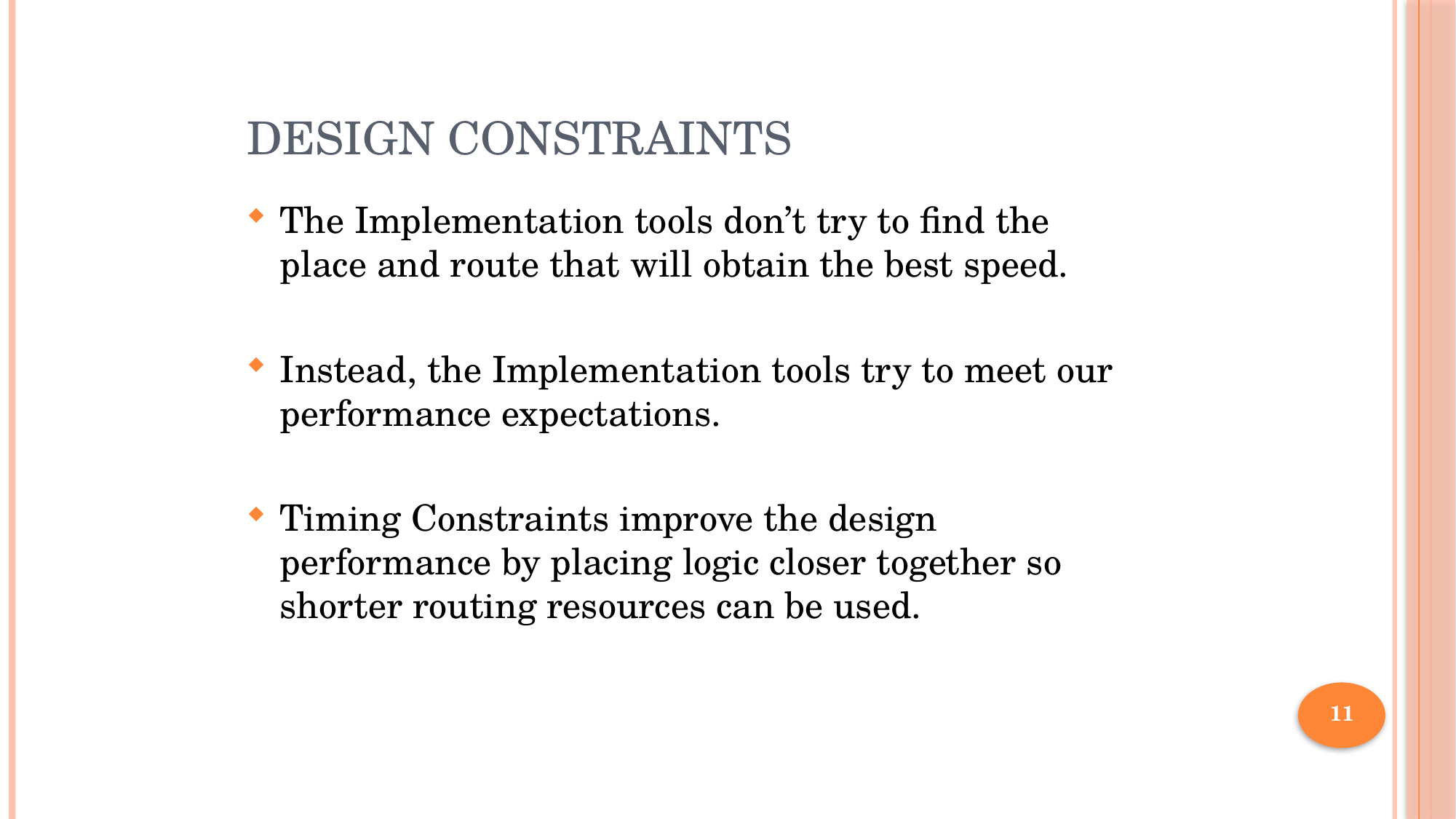

# Design Constraints
The Implementation tools don’t try to find the place and route that will obtain the best speed.

Instead, the Implementation tools try to meet our performance expectations.

Timing Constraints improve the design performance by placing logic closer together so shorter routing resources can be used.

11